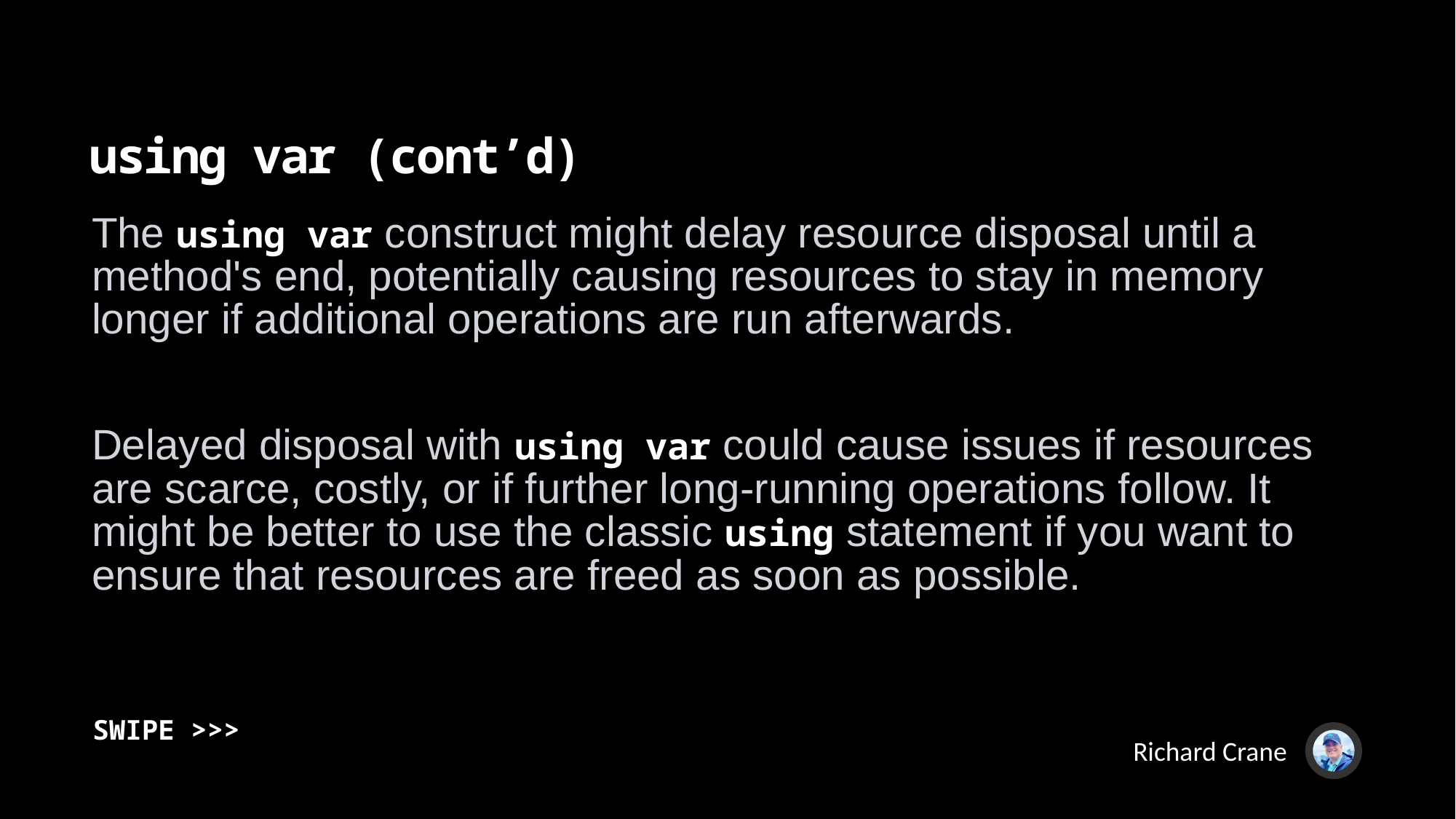

# using var (cont’d)
The using var construct might delay resource disposal until a method's end, potentially causing resources to stay in memory longer if additional operations are run afterwards.

Delayed disposal with using var could cause issues if resources are scarce, costly, or if further long-running operations follow. It might be better to use the classic using statement if you want to ensure that resources are freed as soon as possible.